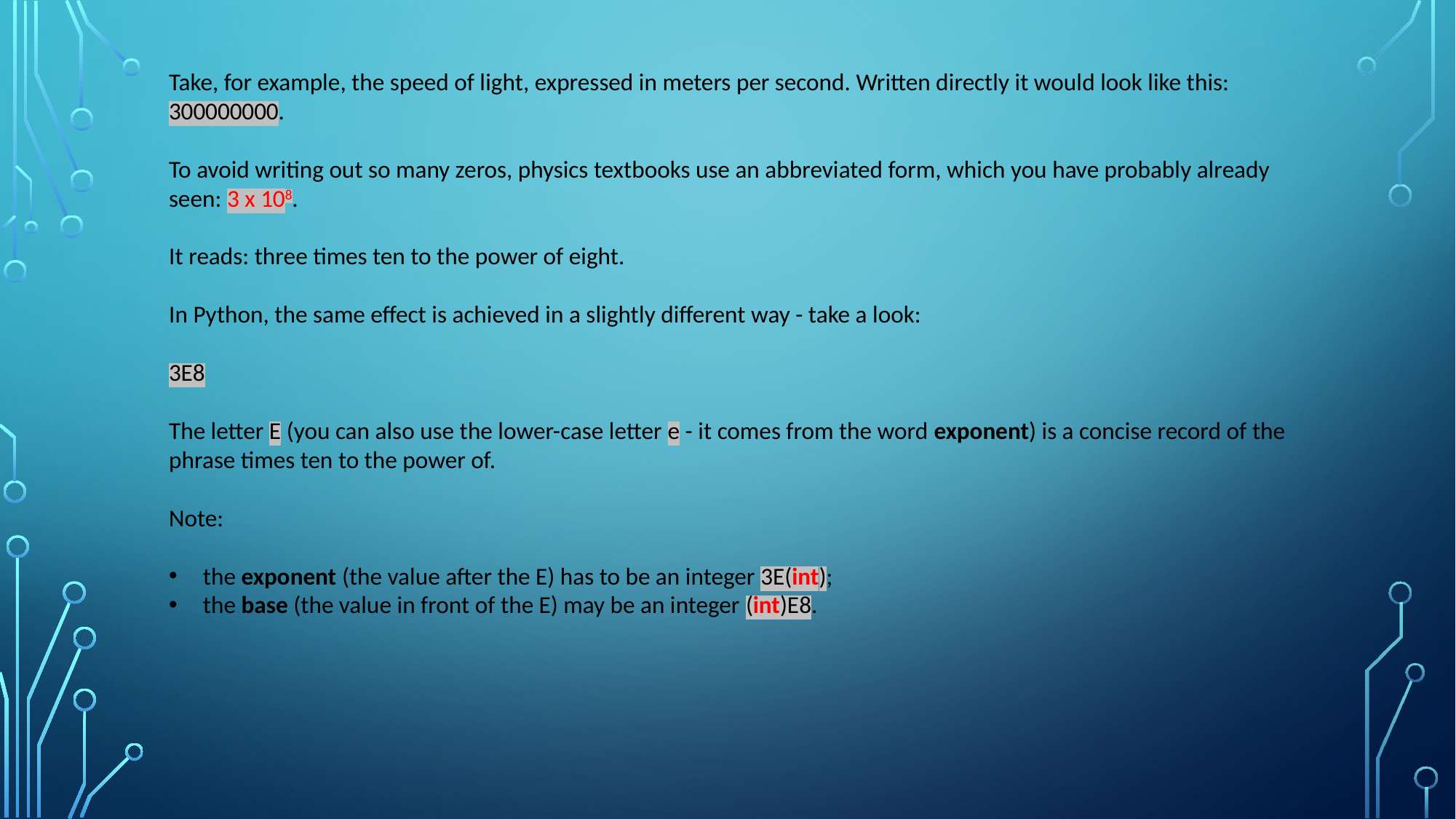

Take, for example, the speed of light, expressed in meters per second. Written directly it would look like this: 300000000.

To avoid writing out so many zeros, physics textbooks use an abbreviated form, which you have probably already seen: 3 x 108.

It reads: three times ten to the power of eight.

In Python, the same effect is achieved in a slightly different way - take a look:

3E8

The letter E (you can also use the lower-case letter e - it comes from the word exponent) is a concise record of the phrase times ten to the power of.

Note:

the exponent (the value after the E) has to be an integer 3E(int);
the base (the value in front of the E) may be an integer (int)E8.